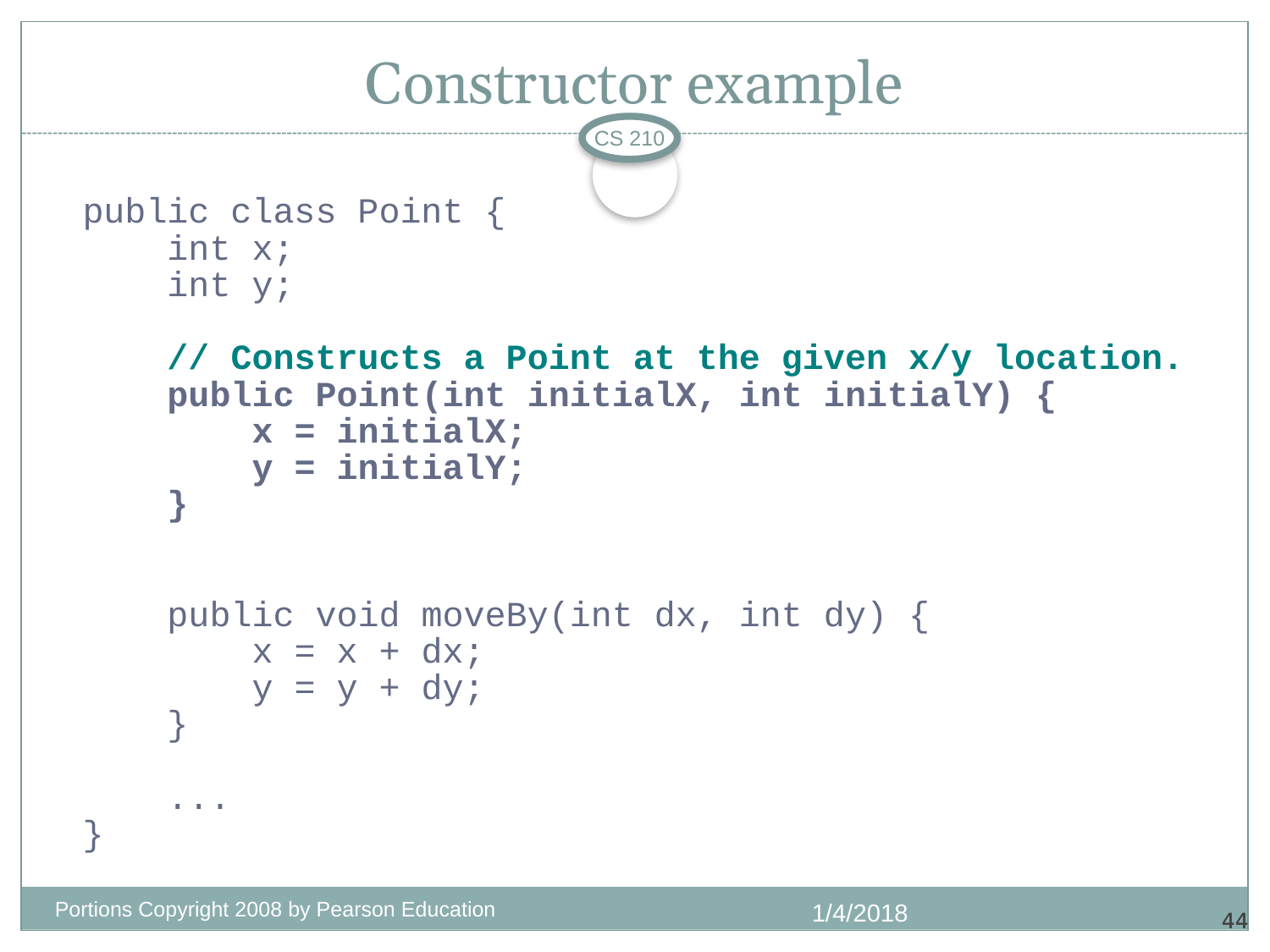

# Constructor example
CS 210

public class Point {
    int x;
    int y;

    // Constructs a Point at the given x/y location.
    public Point(int initialX, int initialY) {
        x = initialX;
        y = initialY;
    }

    public void moveBy(int dx, int dy) {
        x = x + dx;
        y = y + dy;
    }

    ...
}
Portions Copyright 2008 by Pearson Education
1/4/2018